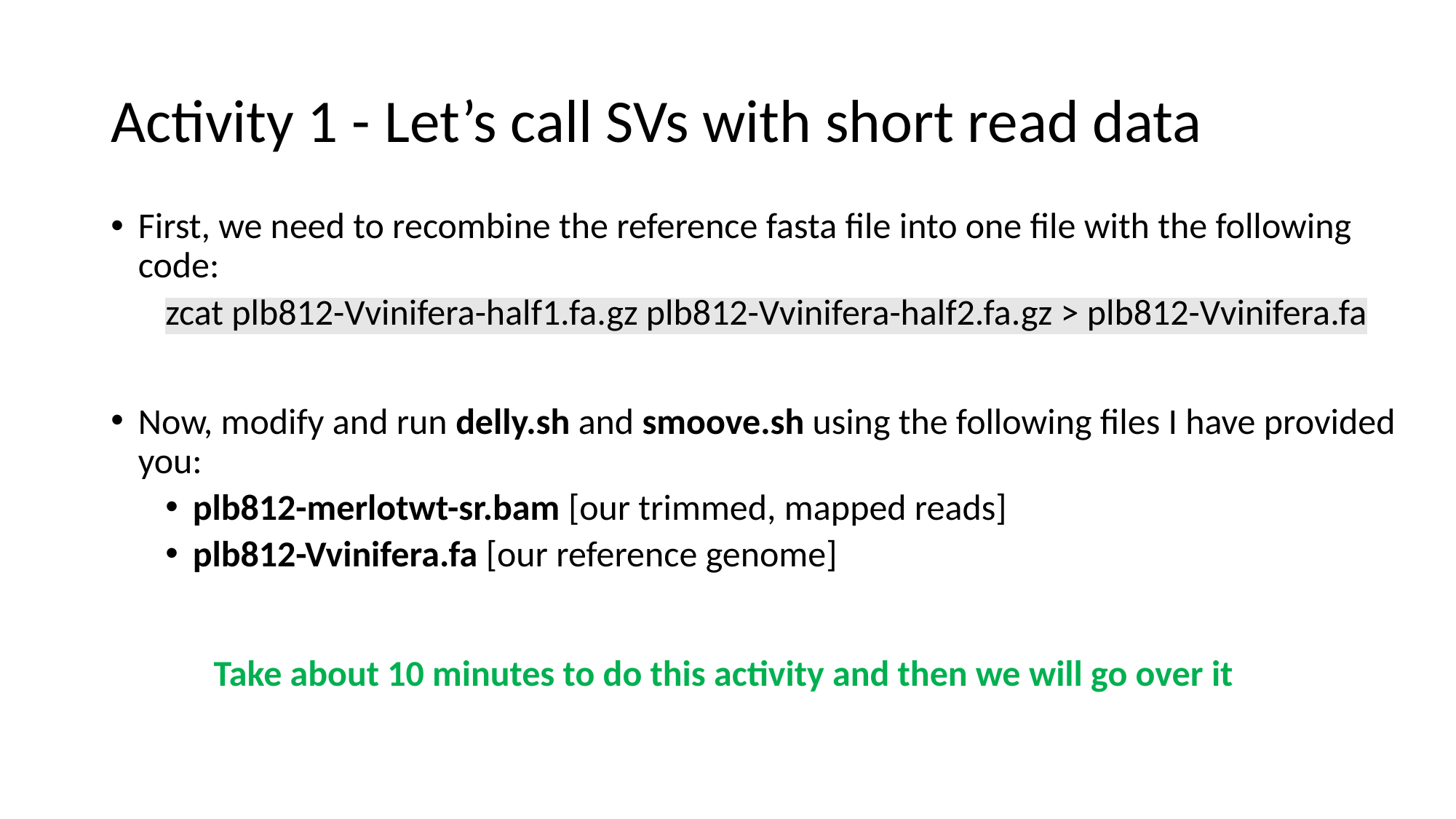

# Activity 1 - Let’s call SVs with short read data
First, we need to recombine the reference fasta file into one file with the following code:
zcat plb812-Vvinifera-half1.fa.gz plb812-Vvinifera-half2.fa.gz > plb812-Vvinifera.fa

Now, modify and run delly.sh and smoove.sh using the following files I have provided you:
plb812-merlotwt-sr.bam [our trimmed, mapped reads]
plb812-Vvinifera.fa [our reference genome]
Take about 10 minutes to do this activity and then we will go over it